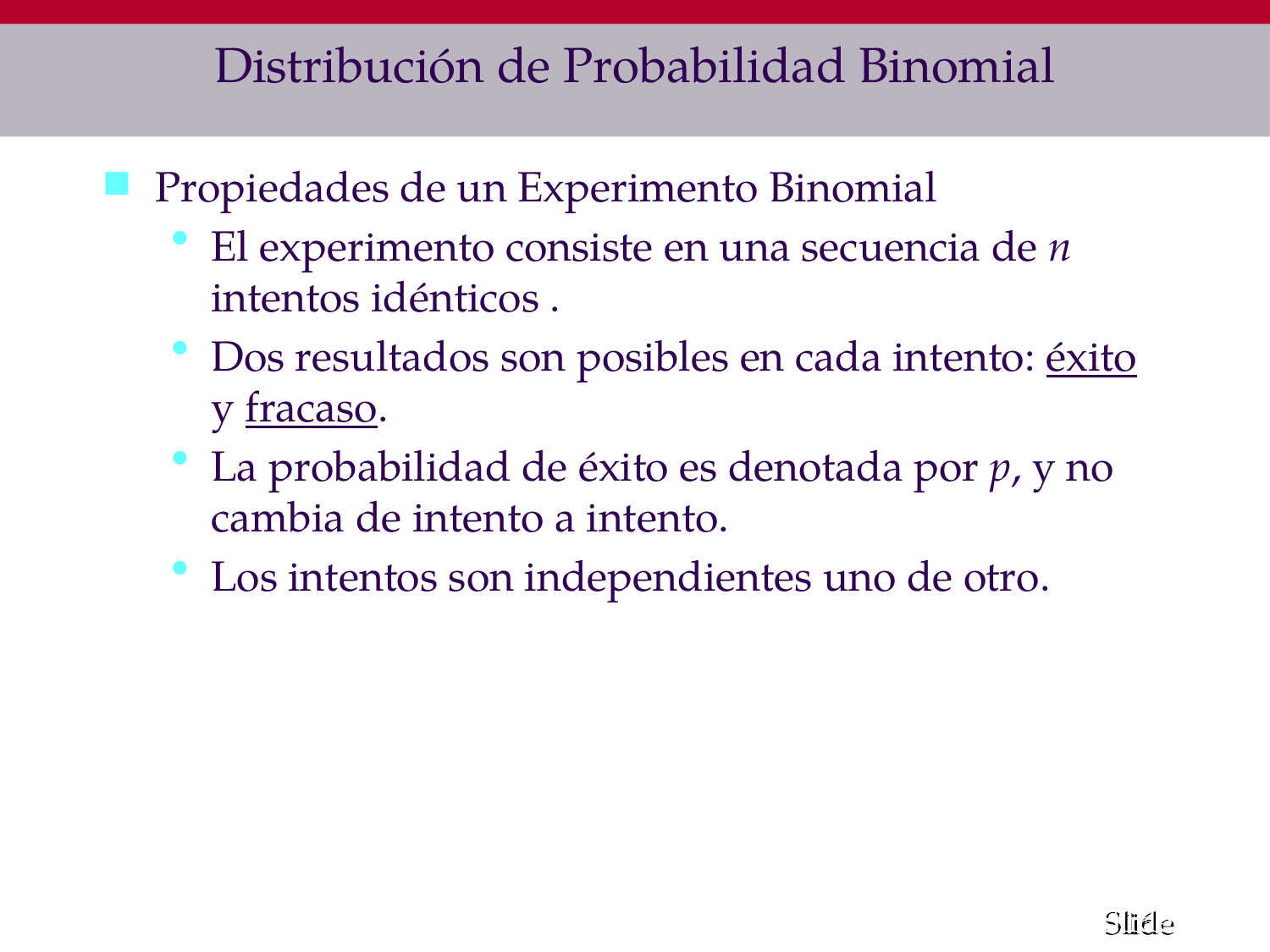

# Distribución de Probabilidad Binomial
Propiedades de un Experimento Binomial
El experimento consiste en una secuencia de n intentos idénticos .
Dos resultados son posibles en cada intento: éxito y fracaso.
La probabilidad de éxito es denotada por p, y no cambia de intento a intento.
Los intentos son independientes uno de otro.